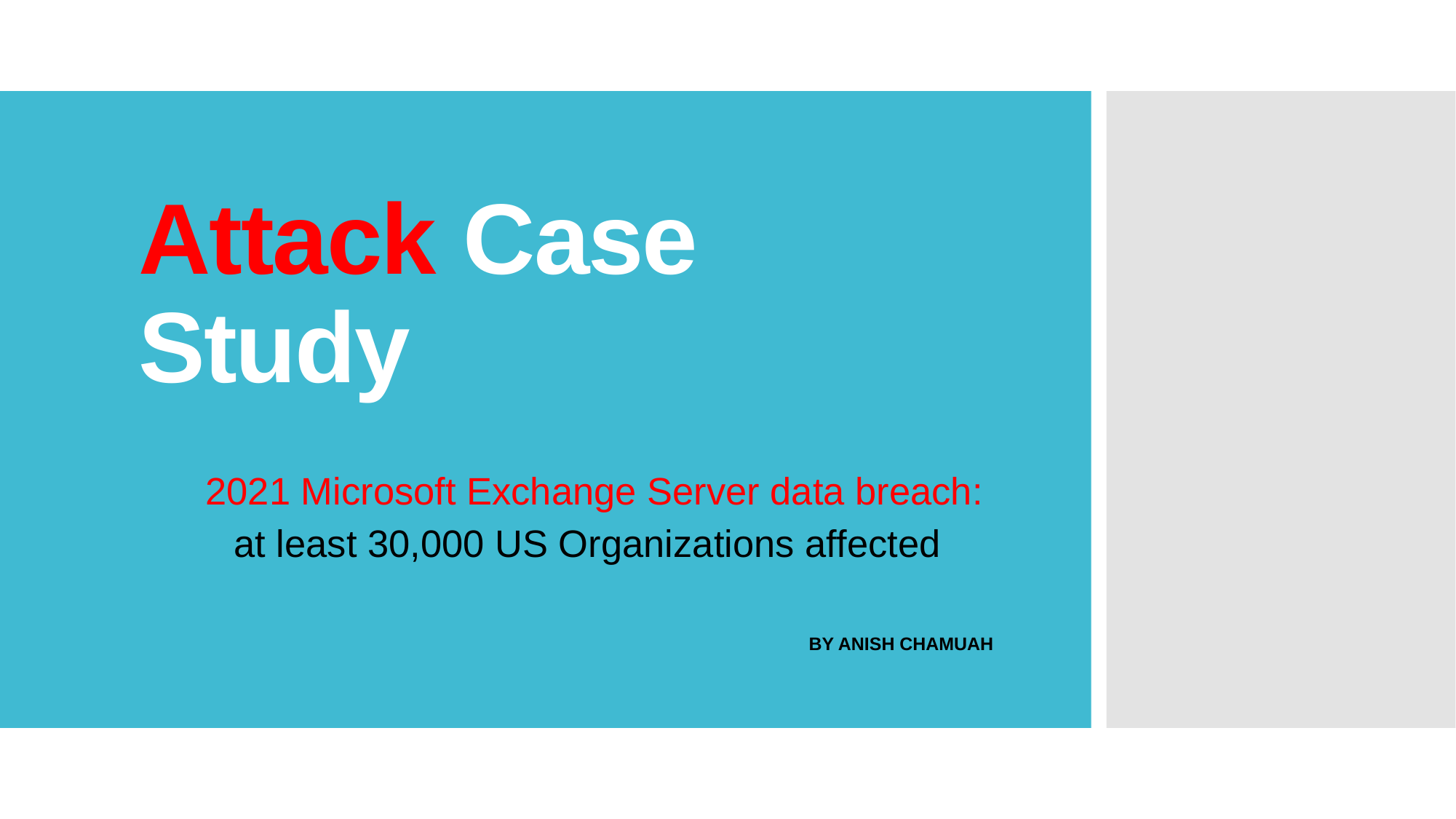

# Attack Case Study
2021 Microsoft Exchange Server data breach:
at least 30,000 US Organizations affected
                                                                                   BY ANISH CHAMUAH